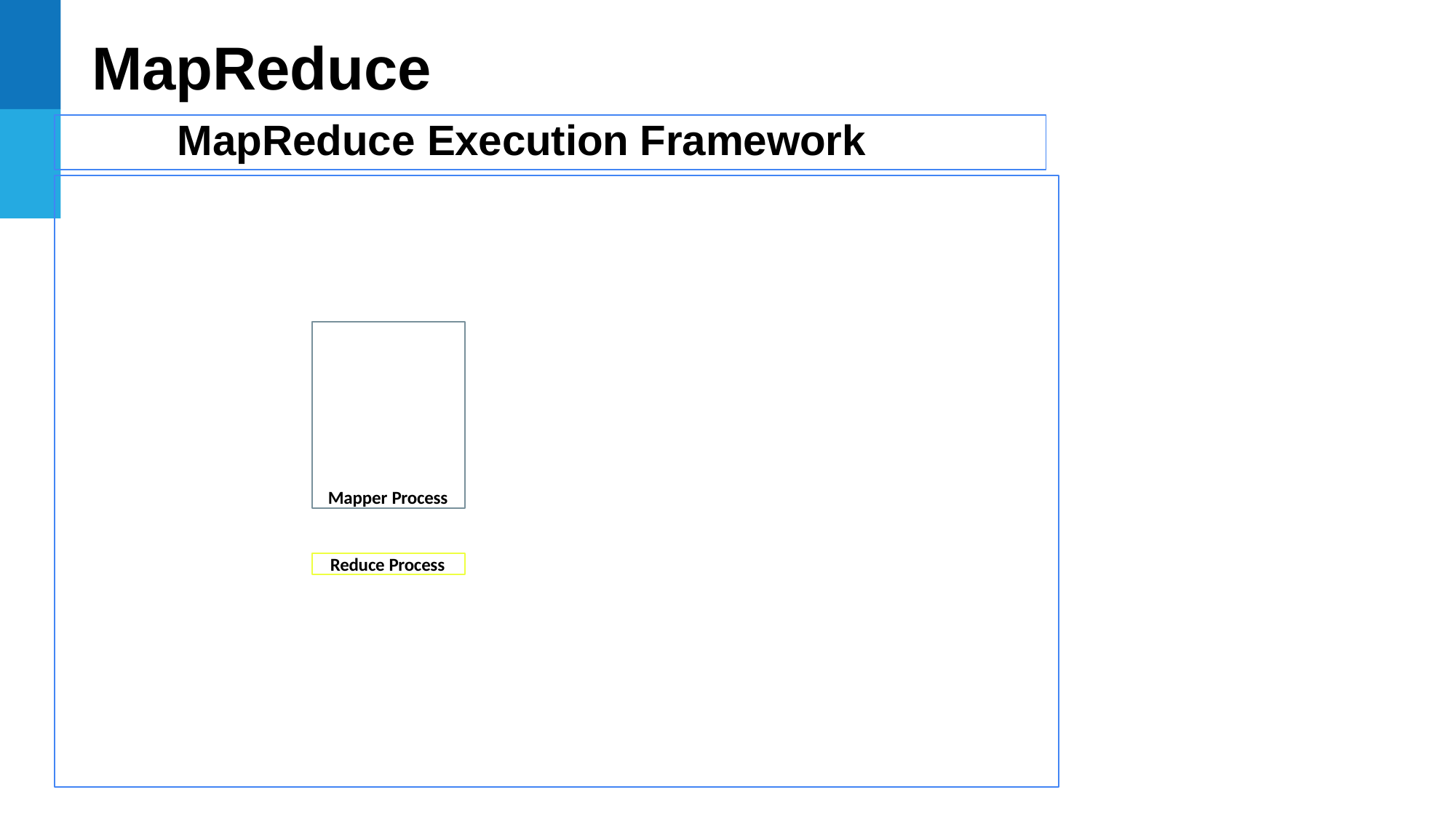

# MapReduce
MapReduce Execution Framework

Mapper Process
Reduce Process